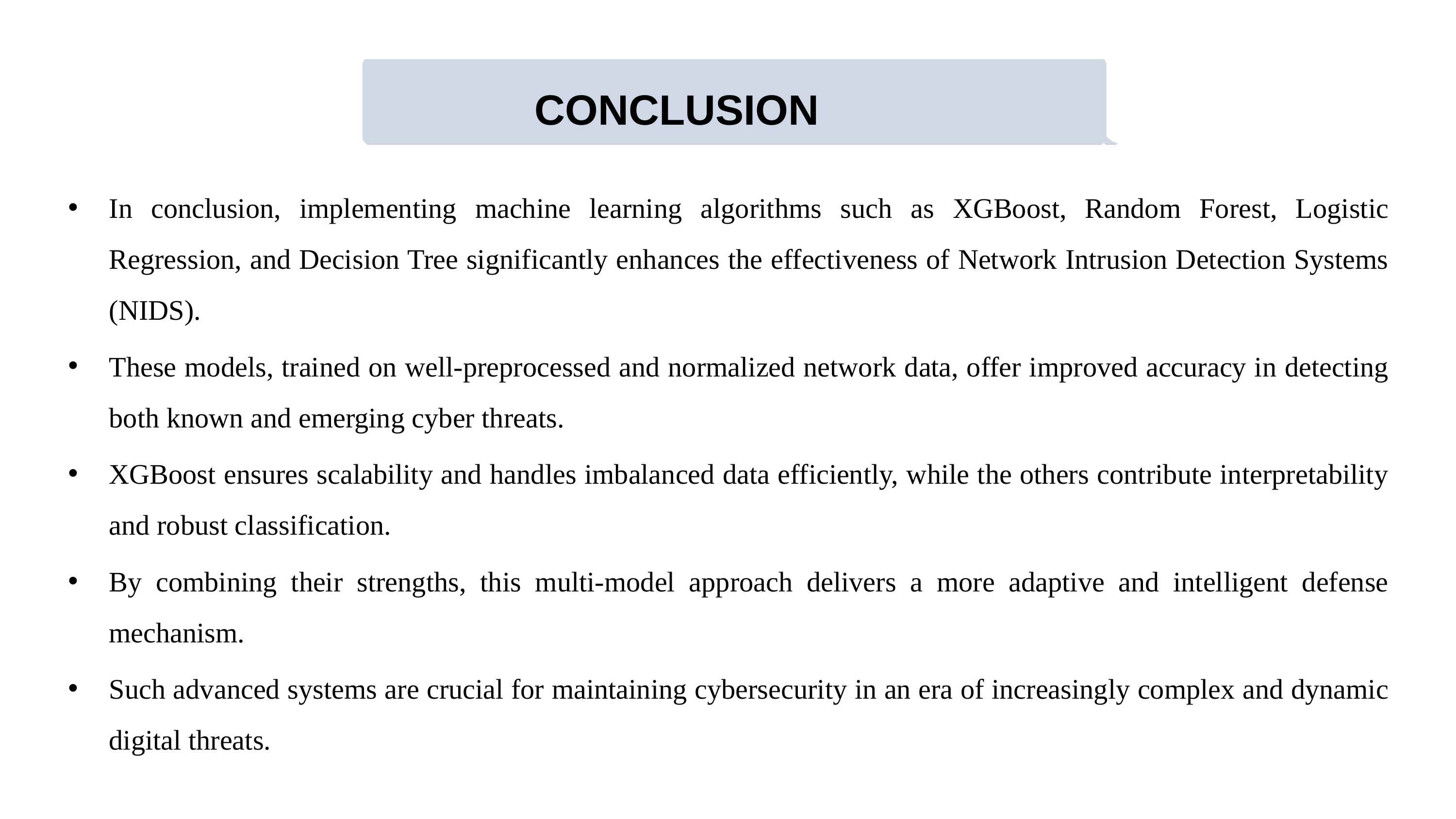

CONCLUSION
In conclusion, implementing machine learning algorithms such as XGBoost, Random Forest, Logistic Regression, and Decision Tree significantly enhances the effectiveness of Network Intrusion Detection Systems (NIDS).
These models, trained on well-preprocessed and normalized network data, offer improved accuracy in detecting both known and emerging cyber threats.
XGBoost ensures scalability and handles imbalanced data efficiently, while the others contribute interpretability and robust classification.
By combining their strengths, this multi-model approach delivers a more adaptive and intelligent defense mechanism.
Such advanced systems are crucial for maintaining cybersecurity in an era of increasingly complex and dynamic digital threats.